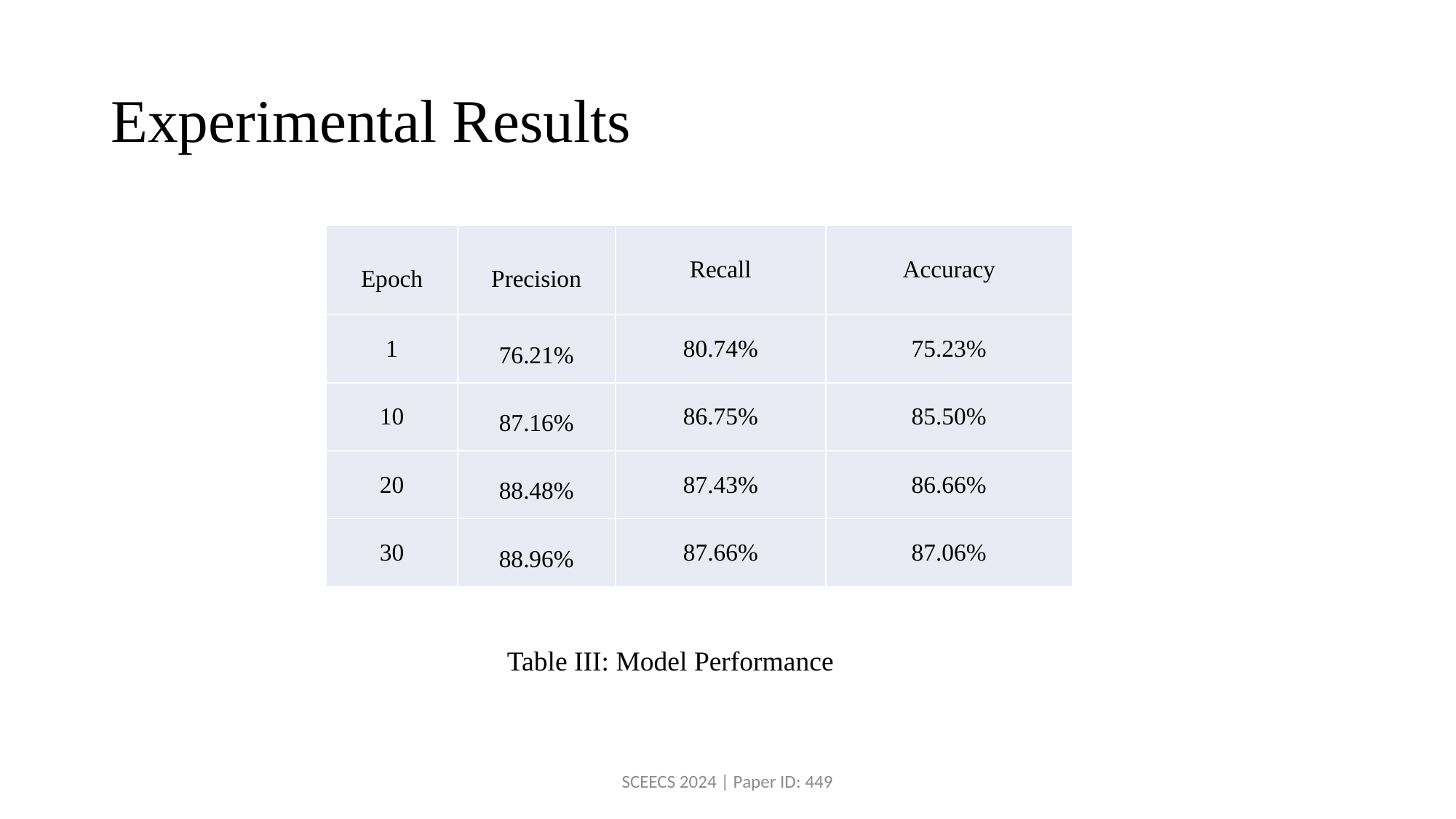

# Experimental Results
| Epoch | Precision | Recall | Accuracy |
| --- | --- | --- | --- |
| 1 | 76.21% | 80.74% | 75.23% |
| 10 | 87.16% | 86.75% | 85.50% |
| 20 | 88.48% | 87.43% | 86.66% |
| 30 | 88.96% | 87.66% | 87.06% |
Table III: Model Performance
SCEECS 2024 | Paper ID: 449